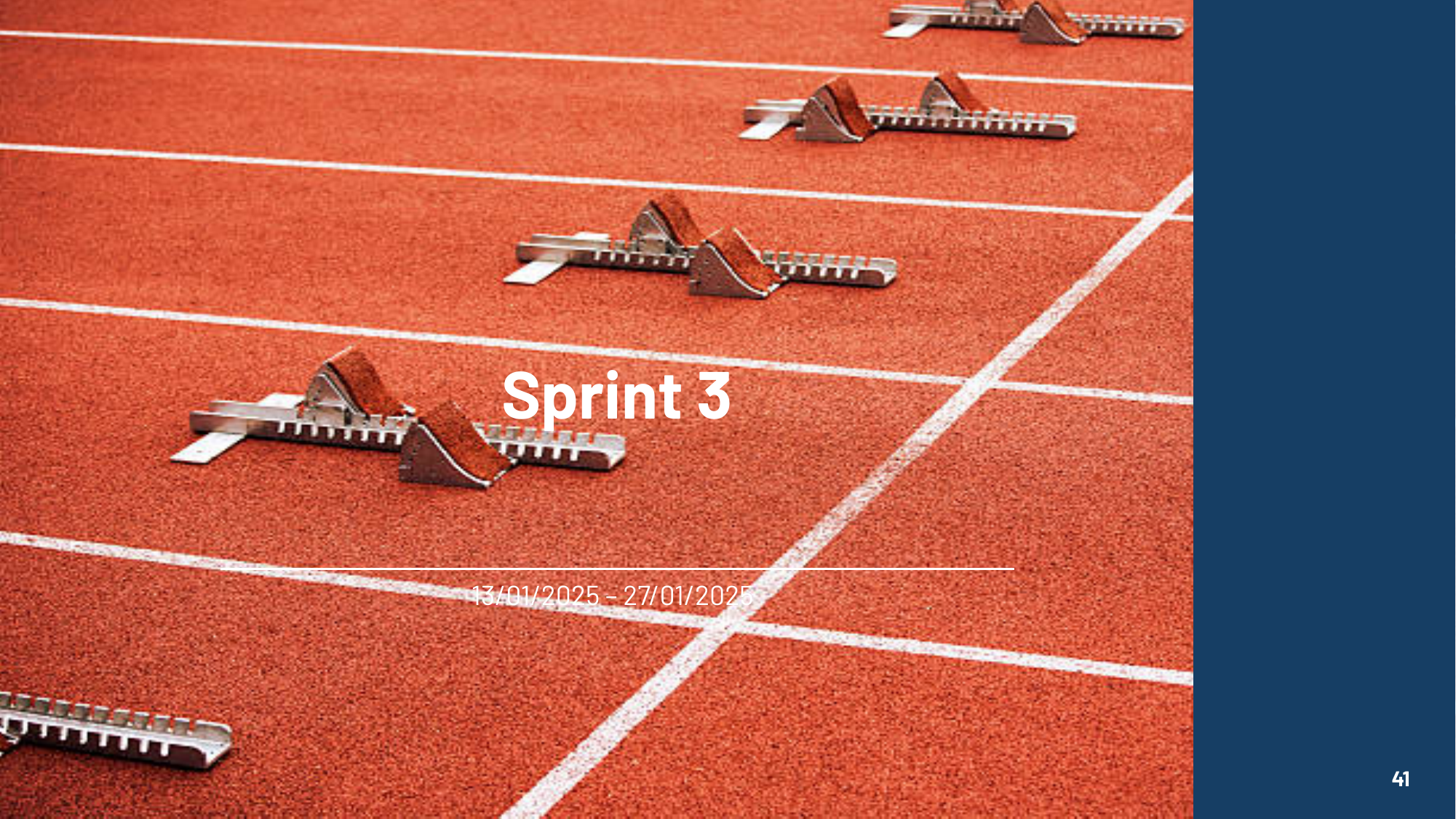

# Sprint 3
13/01/2025 – 27/01/2025
41